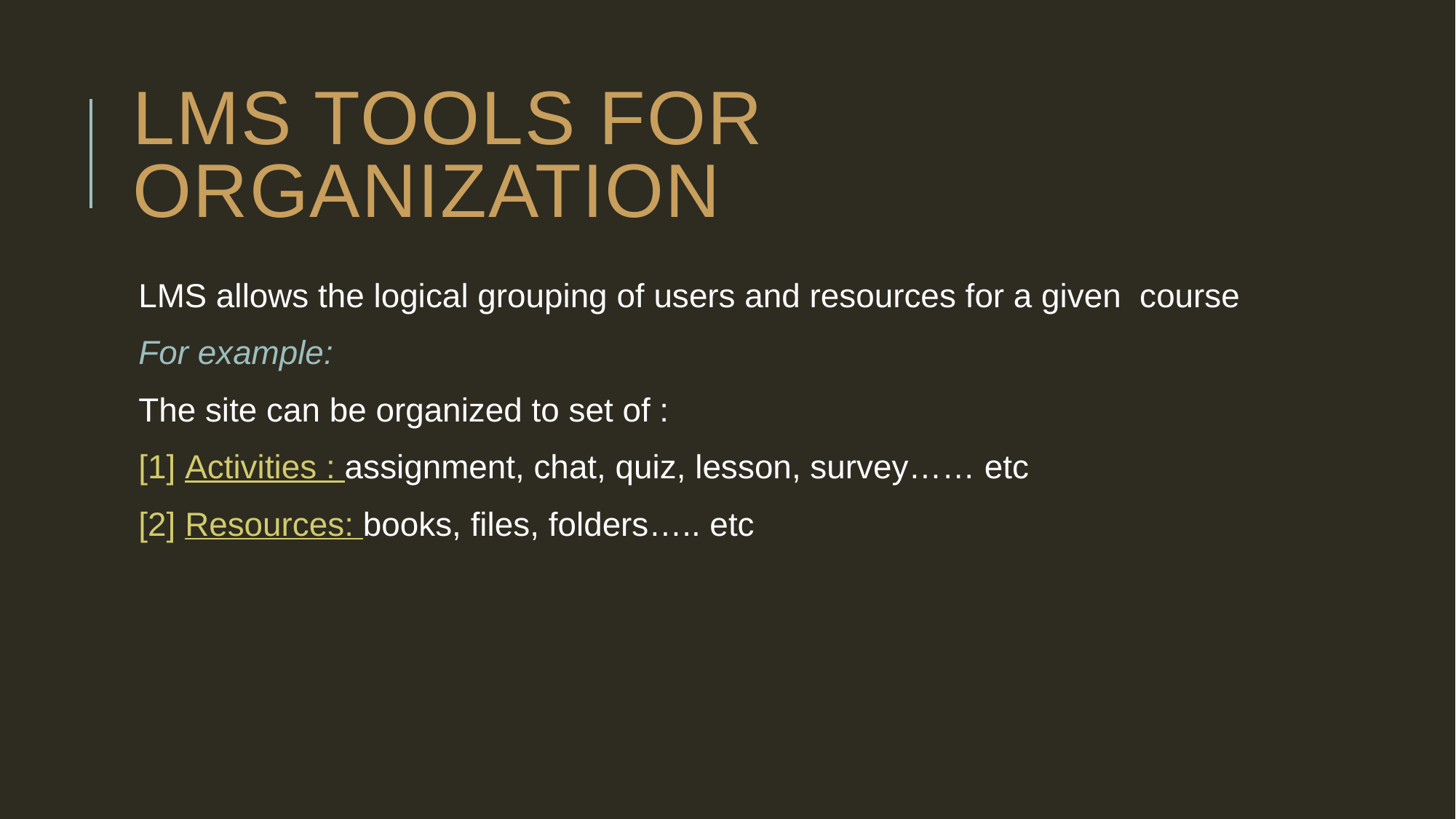

# LMS tools for organization
LMS allows the logical grouping of users and resources for a given  course
For example:
The site can be organized to set of :
[1] Activities : assignment, chat, quiz, lesson, survey…… etc
[2] Resources: books, files, folders….. etc